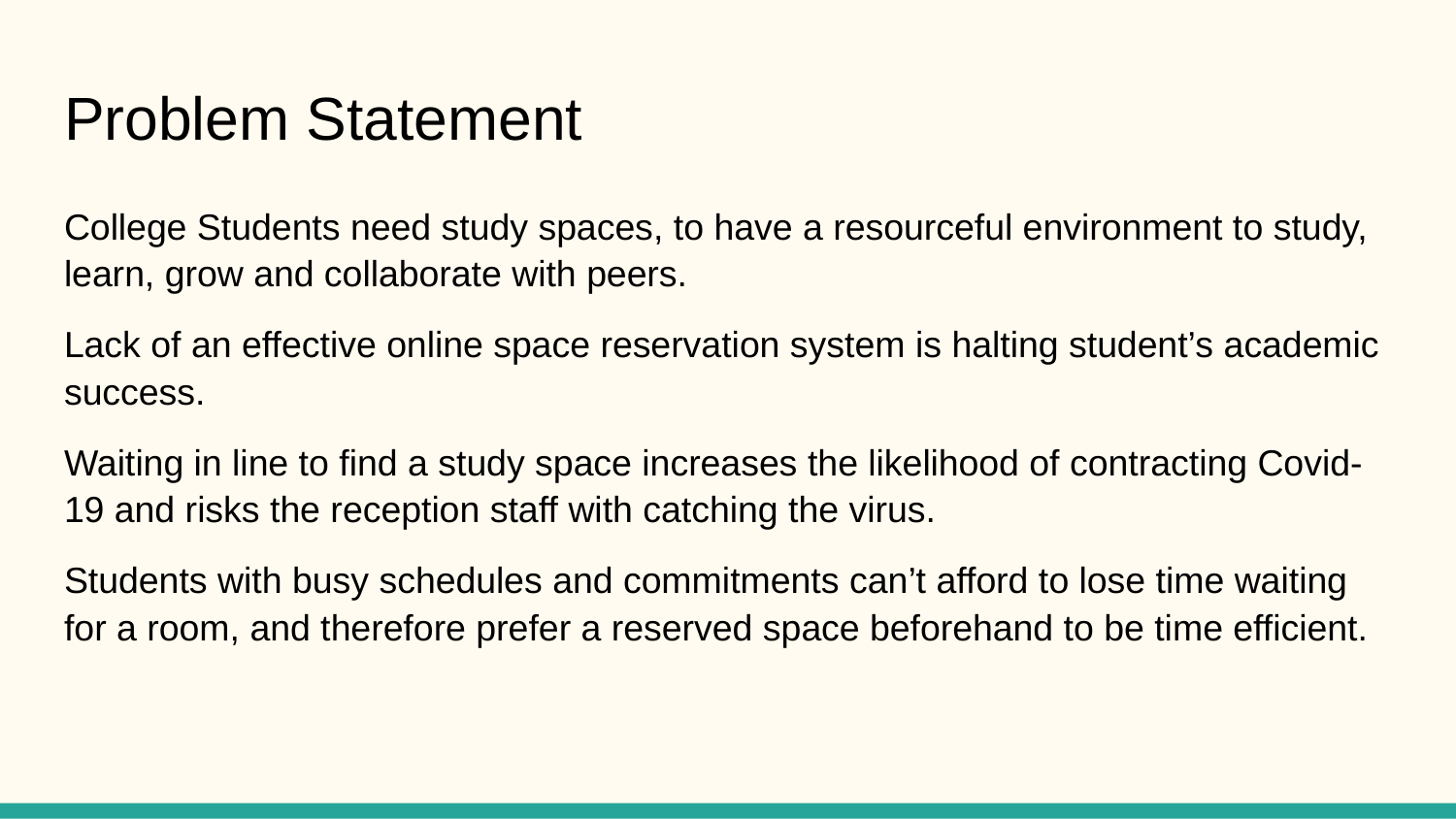

# Problem Statement
College Students need study spaces, to have a resourceful environment to study, learn, grow and collaborate with peers.
Lack of an effective online space reservation system is halting student’s academic success.
Waiting in line to find a study space increases the likelihood of contracting Covid-19 and risks the reception staff with catching the virus.
Students with busy schedules and commitments can’t afford to lose time waiting for a room, and therefore prefer a reserved space beforehand to be time efficient.